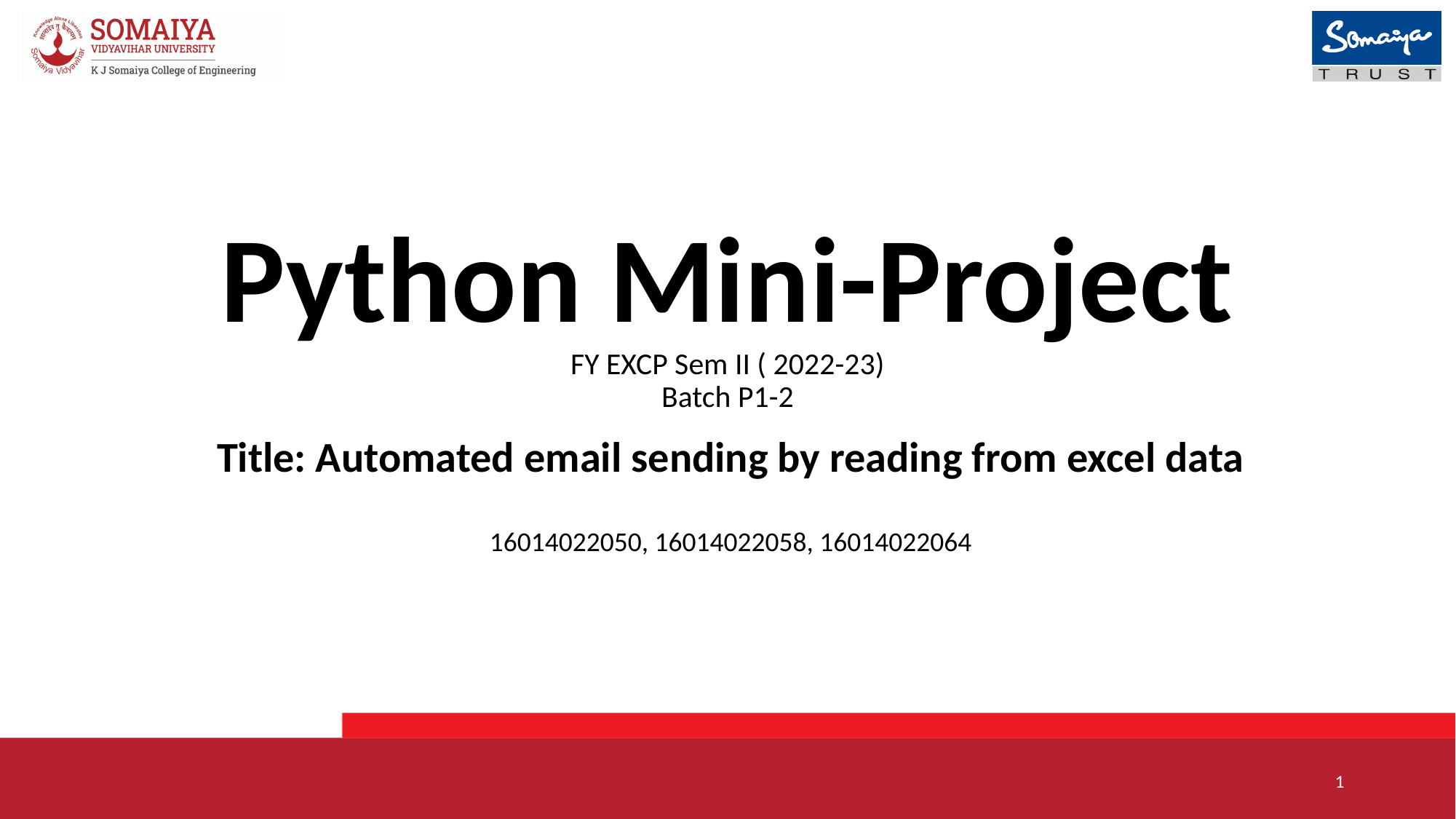

# Python Mini-Project FY EXCP Sem II ( 2022-23) Batch P1-2
Title: Automated email sending by reading from excel data

16014022050, 16014022058, 16014022064
1